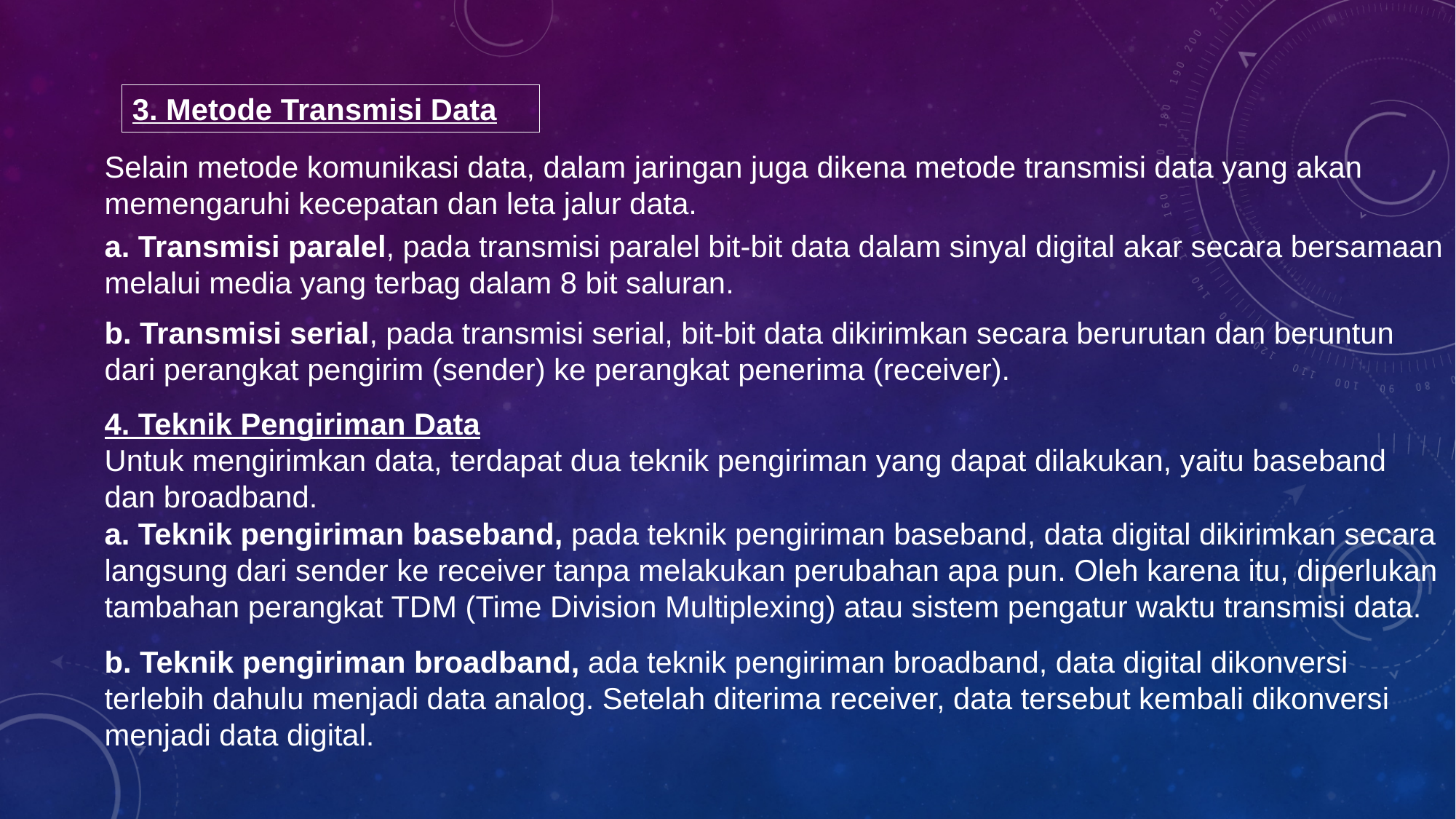

3. Metode Transmisi Data
Selain metode komunikasi data, dalam jaringan juga dikena metode transmisi data yang akan memengaruhi kecepatan dan leta jalur data.
a. Transmisi paralel, pada transmisi paralel bit-bit data dalam sinyal digital akar secara bersamaan melalui media yang terbag dalam 8 bit saluran.
b. Transmisi serial, pada transmisi serial, bit-bit data dikirimkan secara berurutan dan beruntun dari perangkat pengirim (sender) ke perangkat penerima (receiver).
4. Teknik Pengiriman Data
Untuk mengirimkan data, terdapat dua teknik pengiriman yang dapat dilakukan, yaitu baseband dan broadband.
a. Teknik pengiriman baseband, pada teknik pengiriman baseband, data digital dikirimkan secara langsung dari sender ke receiver tanpa melakukan perubahan apa pun. Oleh karena itu, diperlukan tambahan perangkat TDM (Time Division Multiplexing) atau sistem pengatur waktu transmisi data.
b. Teknik pengiriman broadband, ada teknik pengiriman broadband, data digital dikonversi terlebih dahulu menjadi data analog. Setelah diterima receiver, data tersebut kembali dikonversi menjadi data digital.